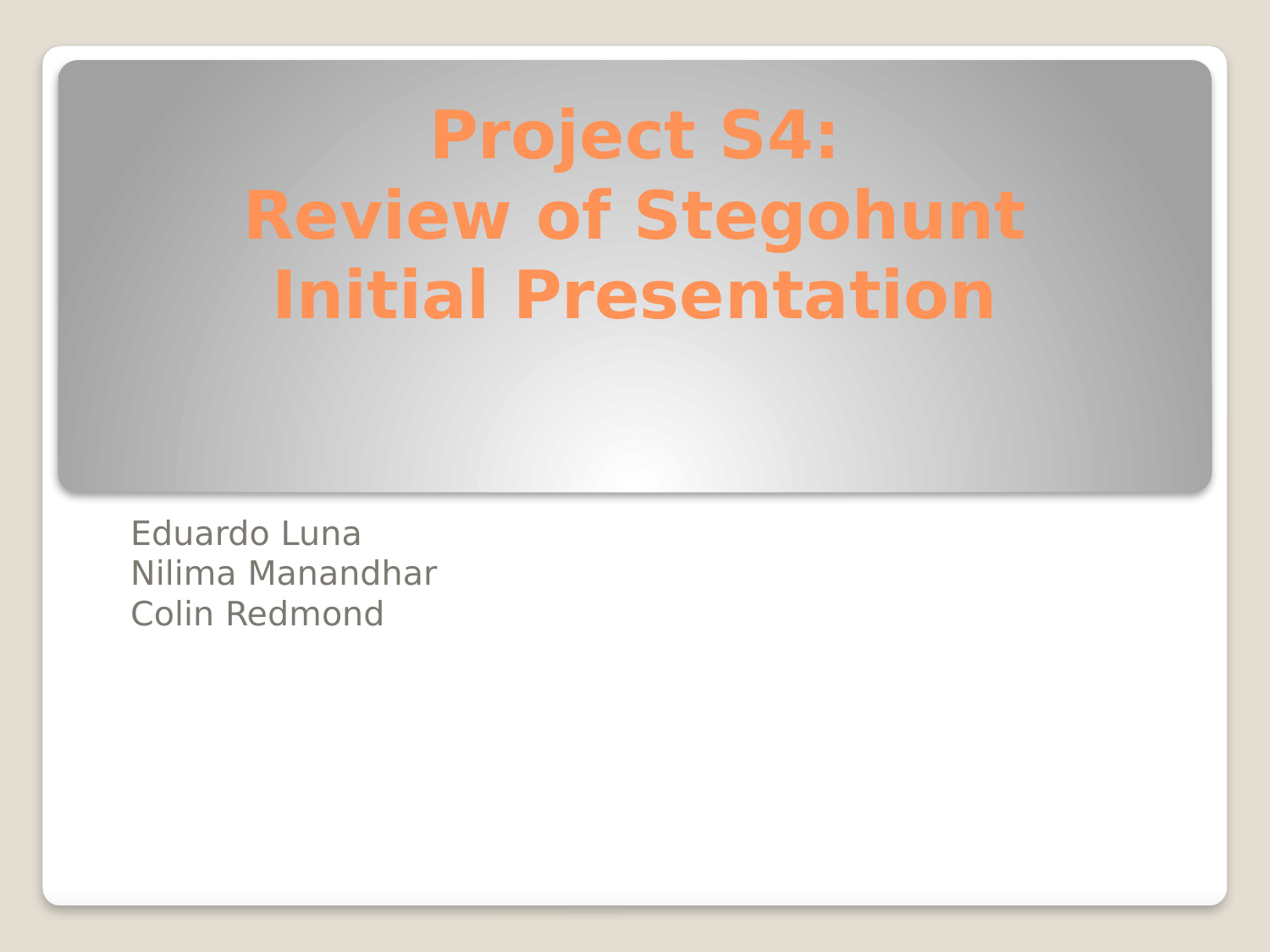

# Project S4: Review of Stegohunt Initial Presentation
Eduardo Luna
Nilima Manandhar
Colin Redmond